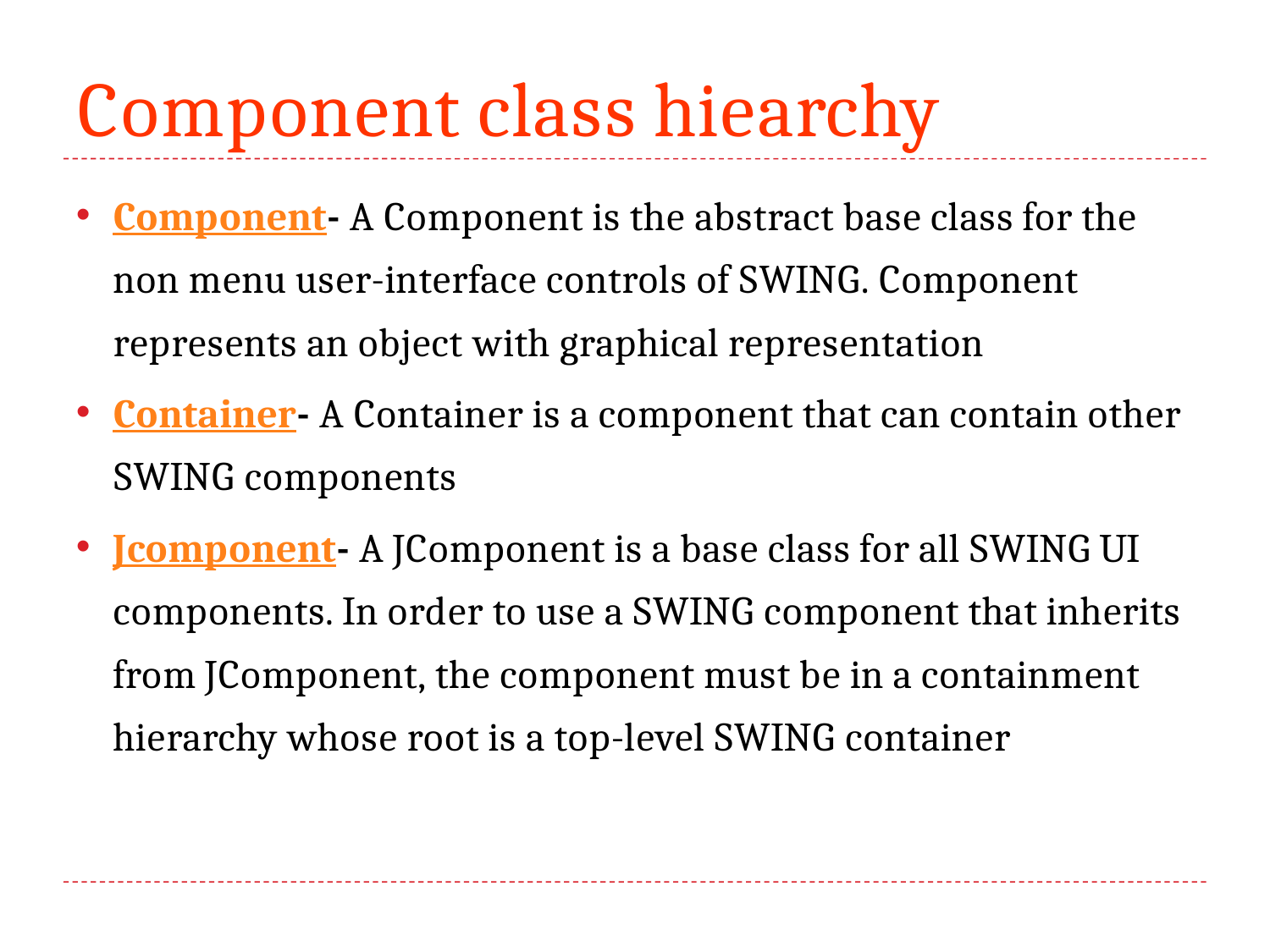

# Component class hiearchy
Component- A Component is the abstract base class for the non menu user-interface controls of SWING. Component represents an object with graphical representation
Container- A Container is a component that can contain other SWING components
Jcomponent- A JComponent is a base class for all SWING UI components. In order to use a SWING component that inherits from JComponent, the component must be in a containment hierarchy whose root is a top-level SWING container